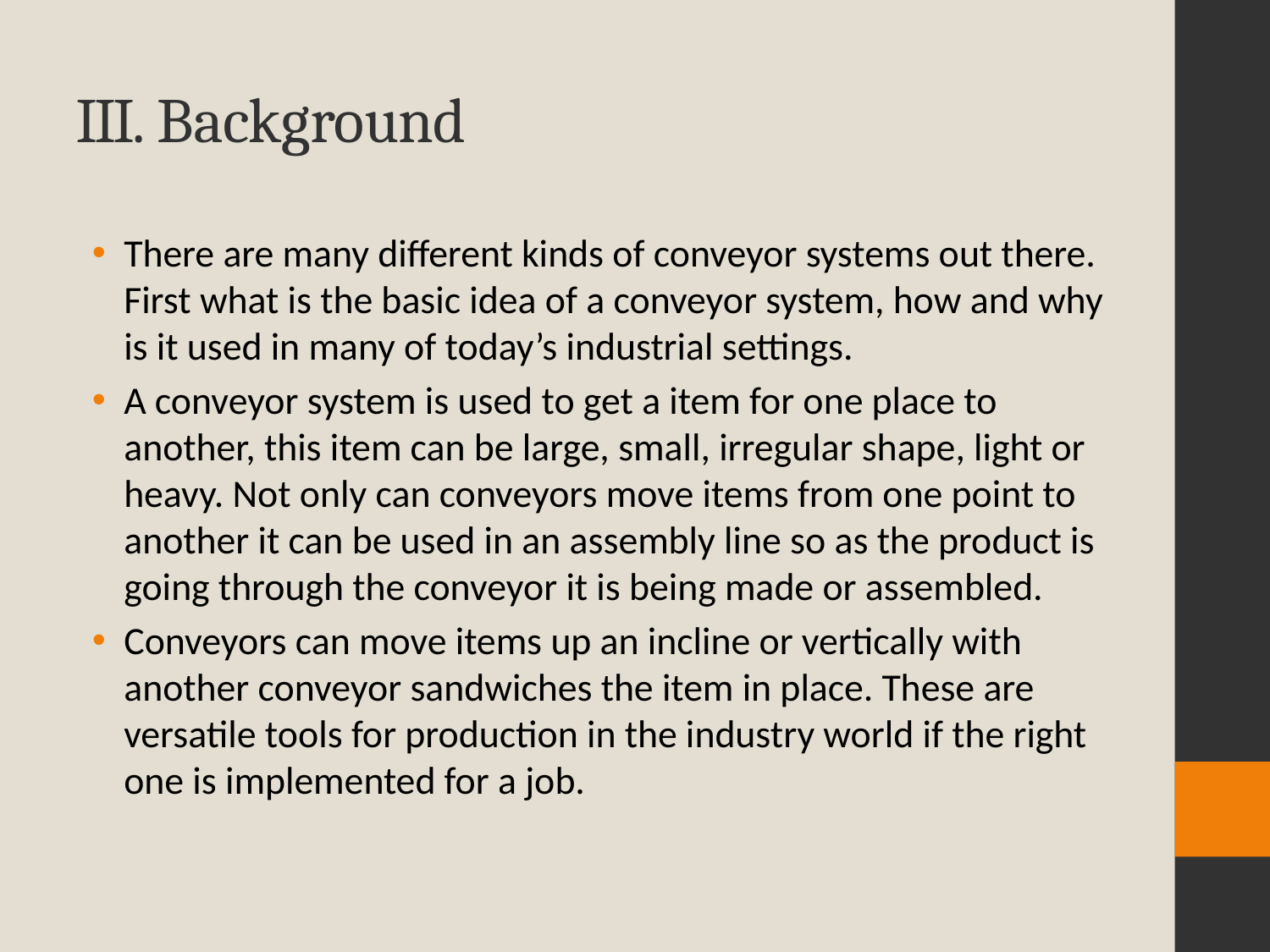

# III. Background
There are many different kinds of conveyor systems out there. First what is the basic idea of a conveyor system, how and why is it used in many of today’s industrial settings.
A conveyor system is used to get a item for one place to another, this item can be large, small, irregular shape, light or heavy. Not only can conveyors move items from one point to another it can be used in an assembly line so as the product is going through the conveyor it is being made or assembled.
Conveyors can move items up an incline or vertically with another conveyor sandwiches the item in place. These are versatile tools for production in the industry world if the right one is implemented for a job.